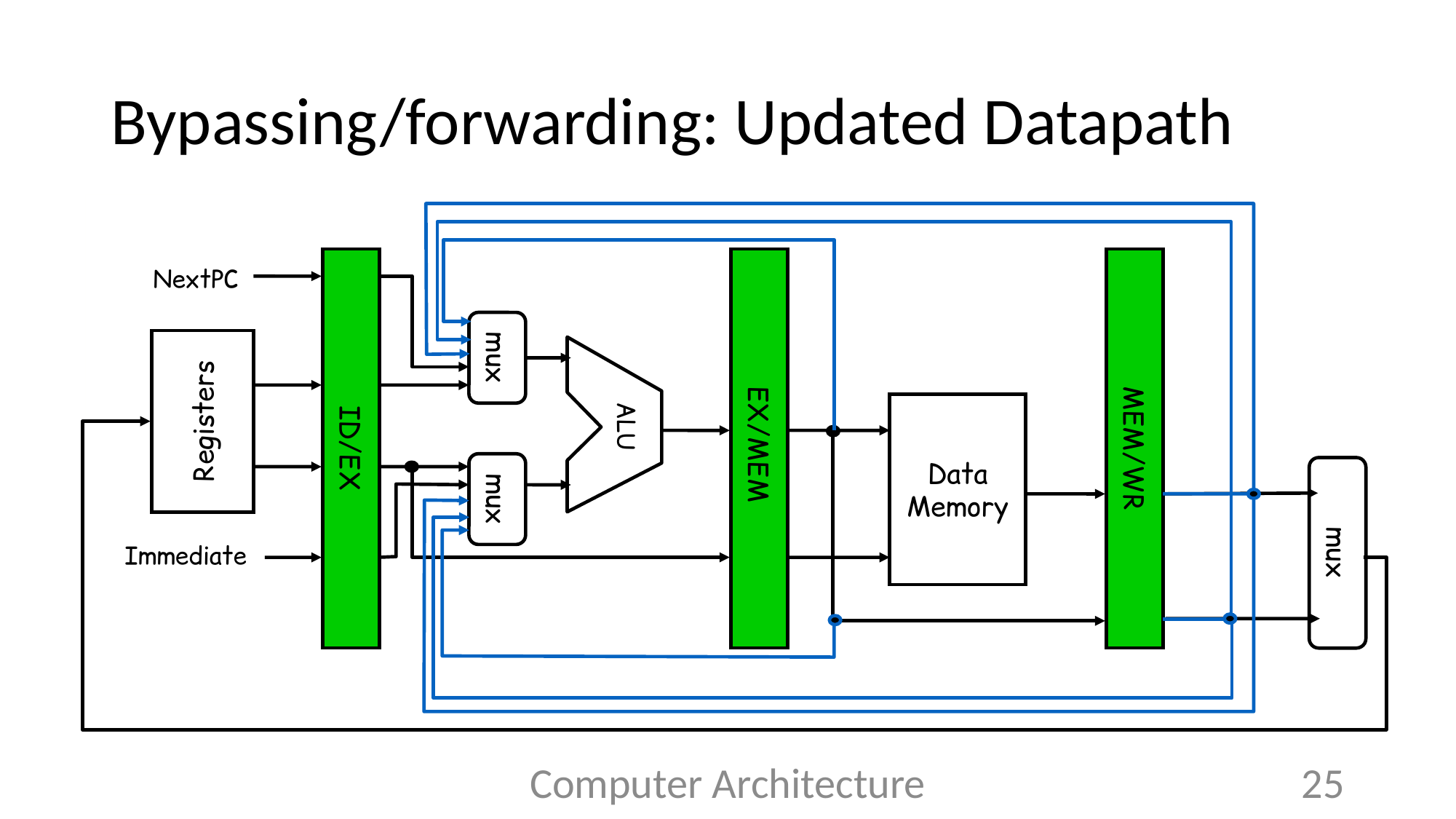

# Bypassing/forwarding: Updated Datapath

ID/EX
EX/MEM
MEM/WR
NextPC

mux
Registers

ALU

Data
Memory

mux
mux

Immediate

Computer Architecture
25